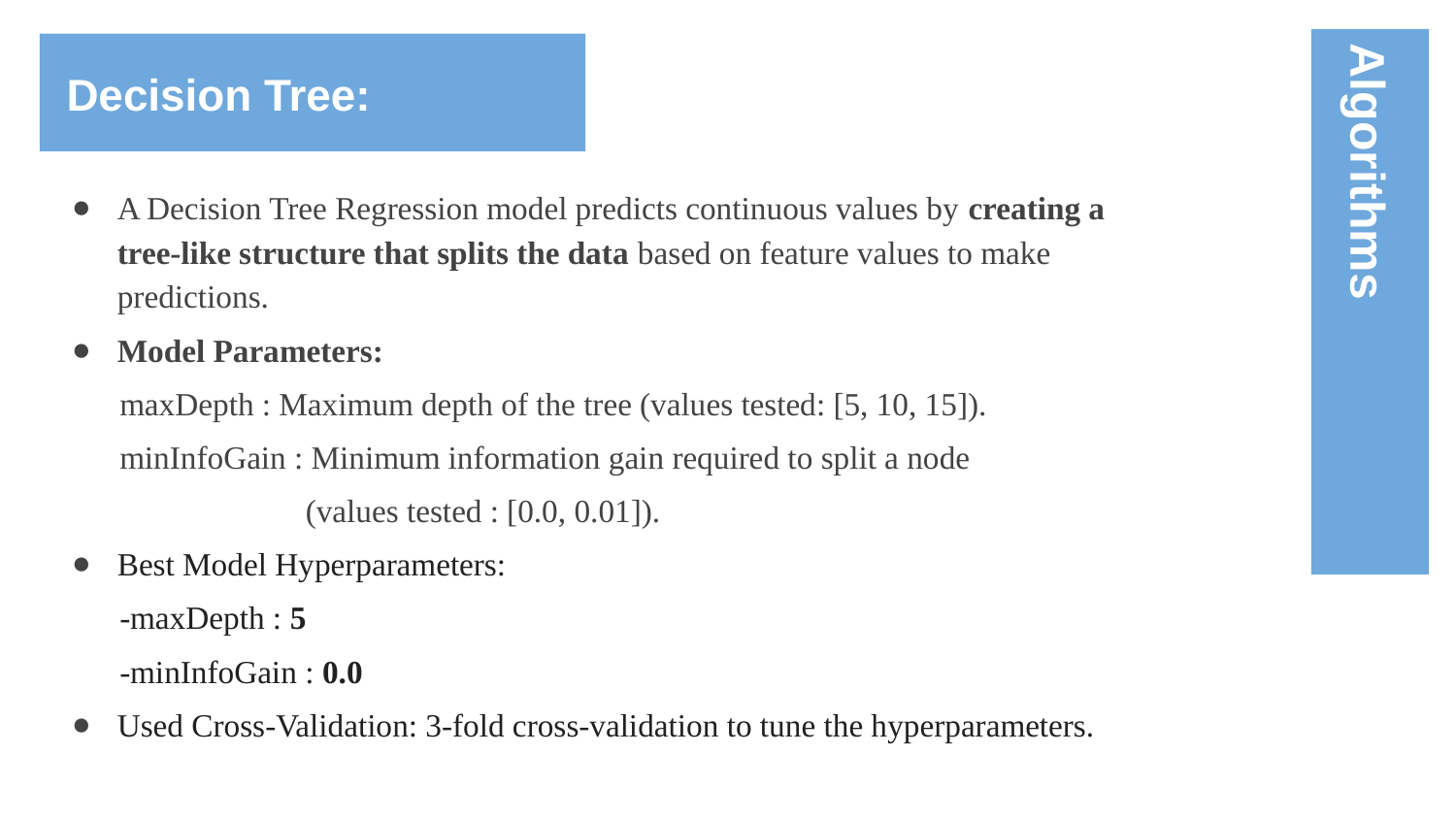

Decision Tree:

# Algorithms
A Decision Tree Regression model predicts continuous values by creating a tree-like structure that splits the data based on feature values to make predictions.
Model Parameters:
      maxDepth : Maximum depth of the tree (values tested: [5, 10, 15]).
      minInfoGain : Minimum information gain required to split a node
	           (values tested : [0.0, 0.01]).
Best Model Hyperparameters:
      -maxDepth : 5
      -minInfoGain : 0.0
Used Cross-Validation: 3-fold cross-validation to tune the hyperparameters.